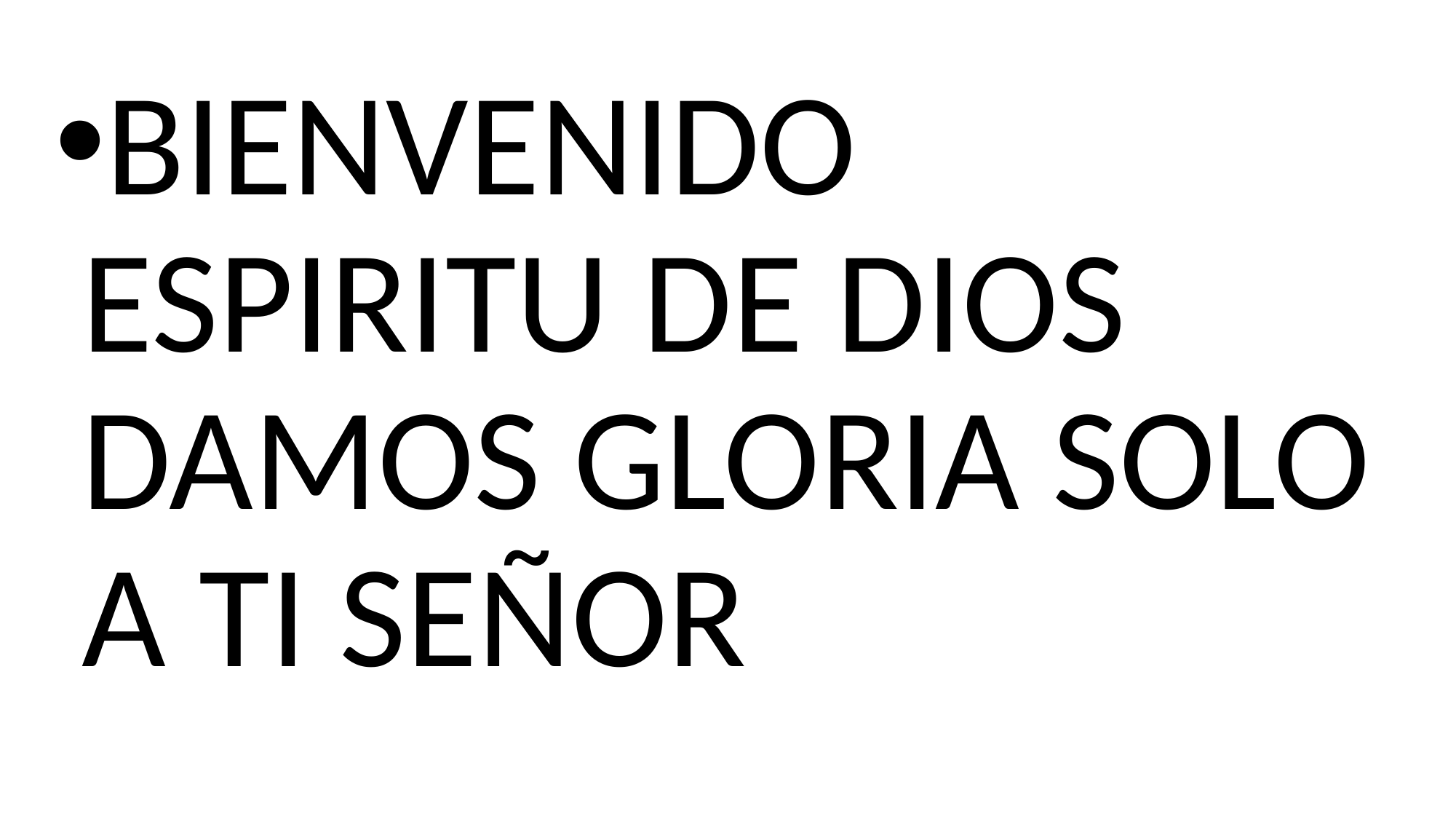

BIENVENIDO ESPIRITU DE DIOS DAMOS GLORIA SOLO A TI SEÑOR